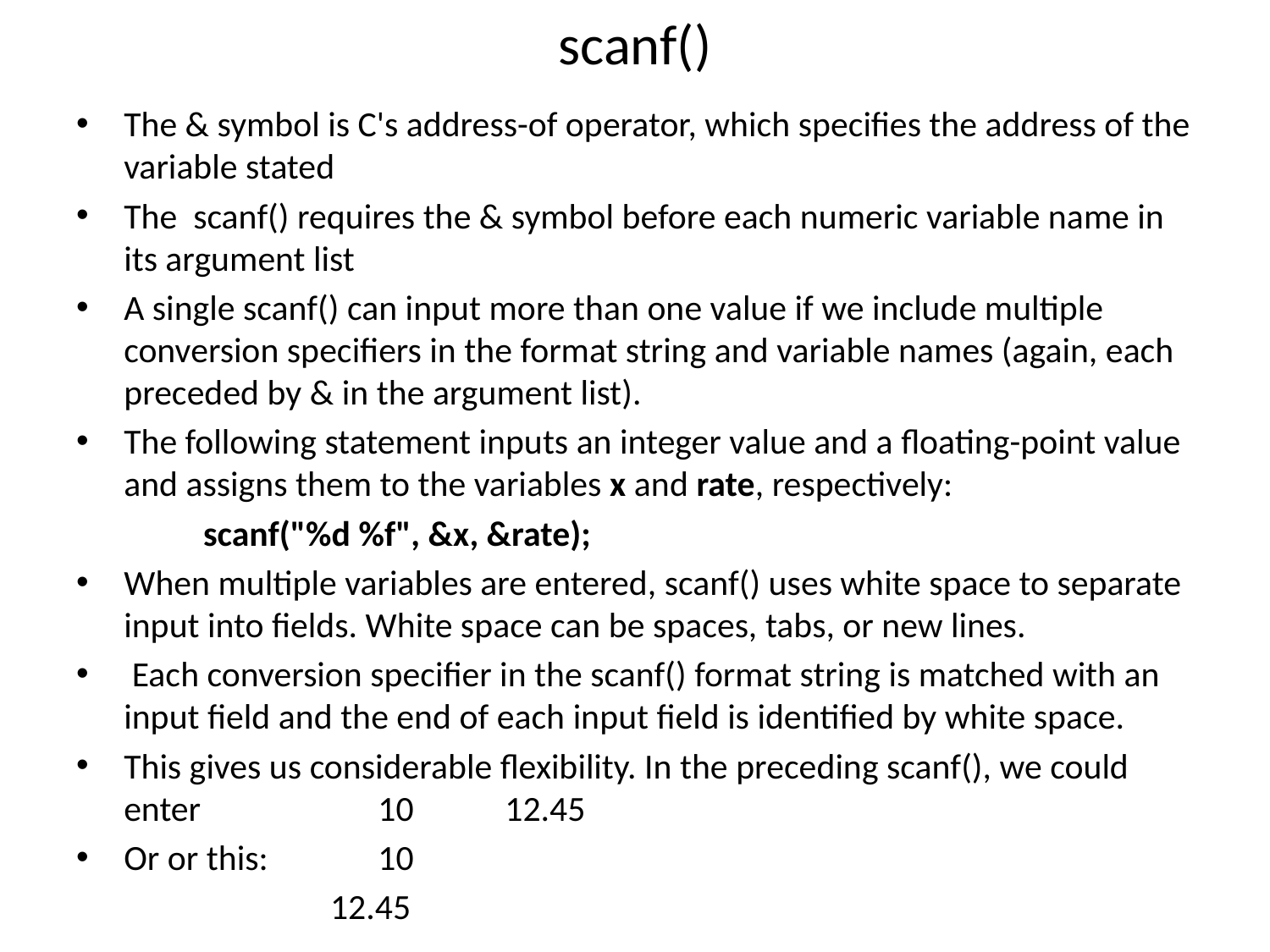

# scanf()
The & symbol is C's address-of operator, which specifies the address of the variable stated
The  scanf() requires the & symbol before each numeric variable name in its argument list
A single scanf() can input more than one value if we include multiple conversion specifiers in the format string and variable names (again, each preceded by & in the argument list).
The following statement inputs an integer value and a floating-point value and assigns them to the variables x and rate, respectively:
	scanf("%d %f", &x, &rate);
When multiple variables are entered, scanf() uses white space to separate input into fields. White space can be spaces, tabs, or new lines.
 Each conversion specifier in the scanf() format string is matched with an input field and the end of each input field is identified by white space.
This gives us considerable flexibility. In the preceding scanf(), we could enter		10 	12.45
Or or this:   	10
		12.45